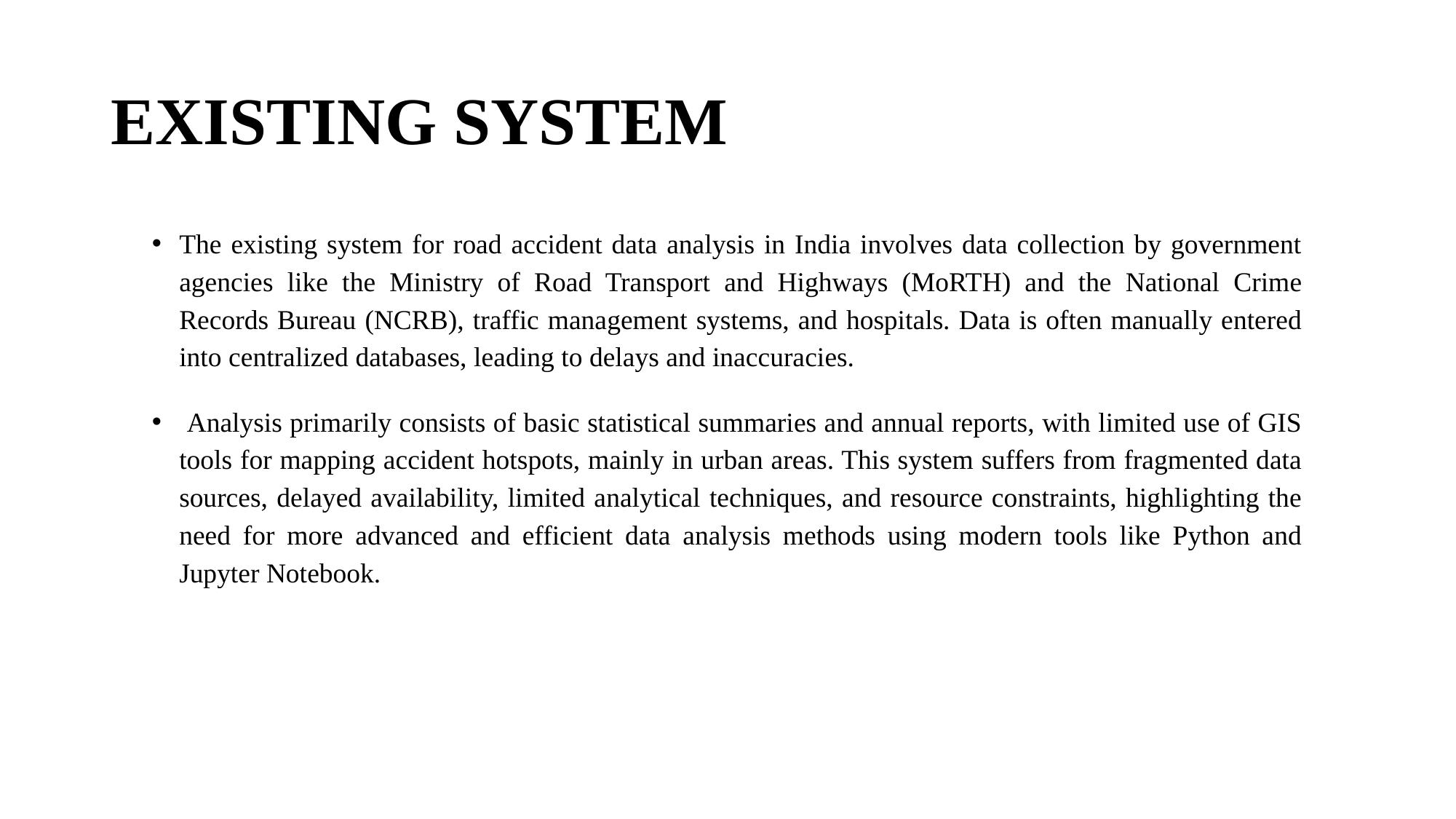

# EXISTING SYSTEM
The existing system for road accident data analysis in India involves data collection by government agencies like the Ministry of Road Transport and Highways (MoRTH) and the National Crime Records Bureau (NCRB), traffic management systems, and hospitals. Data is often manually entered into centralized databases, leading to delays and inaccuracies.
 Analysis primarily consists of basic statistical summaries and annual reports, with limited use of GIS tools for mapping accident hotspots, mainly in urban areas. This system suffers from fragmented data sources, delayed availability, limited analytical techniques, and resource constraints, highlighting the need for more advanced and efficient data analysis methods using modern tools like Python and Jupyter Notebook.